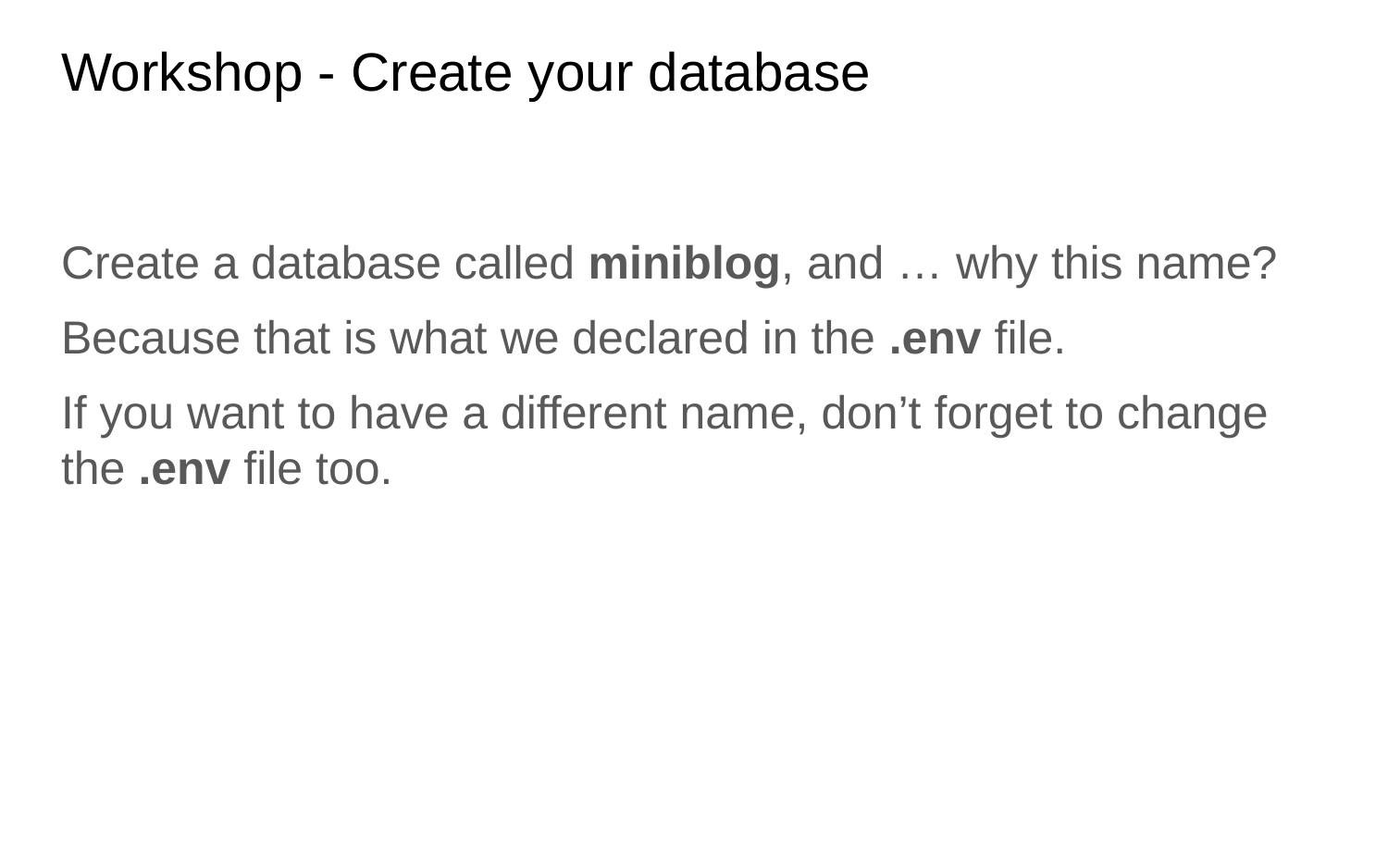

# Workshop - Create your database

Create a database called miniblog, and … why this name?
Because that is what we declared in the .env file.
If you want to have a different name, don’t forget to change the .env file too.